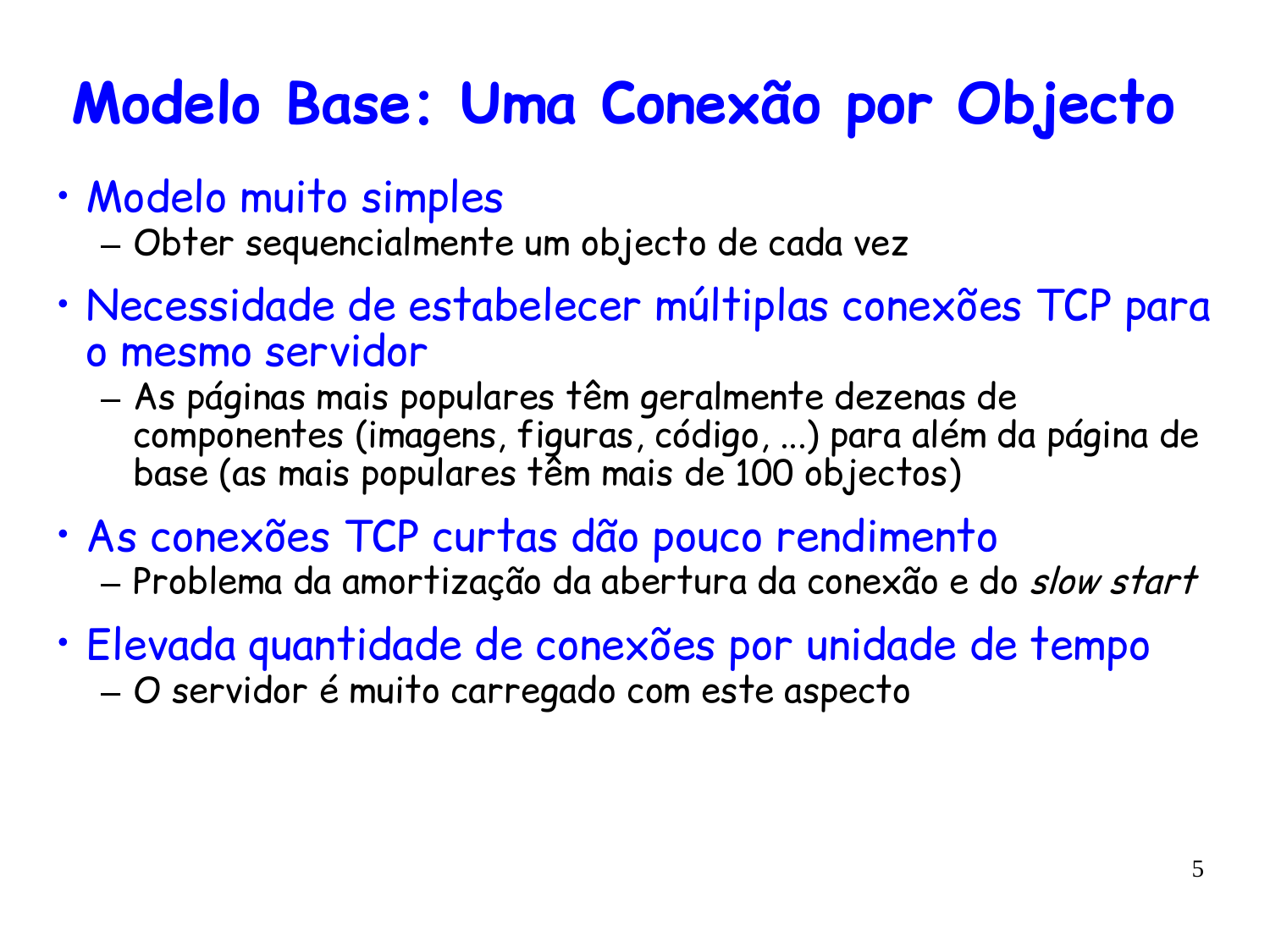

# Modelo Base: Uma Conexão por Objecto
Modelo muito simples
Obter sequencialmente um objecto de cada vez
Necessidade de estabelecer múltiplas conexões TCP para o mesmo servidor
As páginas mais populares têm geralmente dezenas de componentes (imagens, figuras, código, ...) para além da página de base (as mais populares têm mais de 100 objectos)
As conexões TCP curtas dão pouco rendimento
Problema da amortização da abertura da conexão e do slow start
Elevada quantidade de conexões por unidade de tempo
O servidor é muito carregado com este aspecto
5